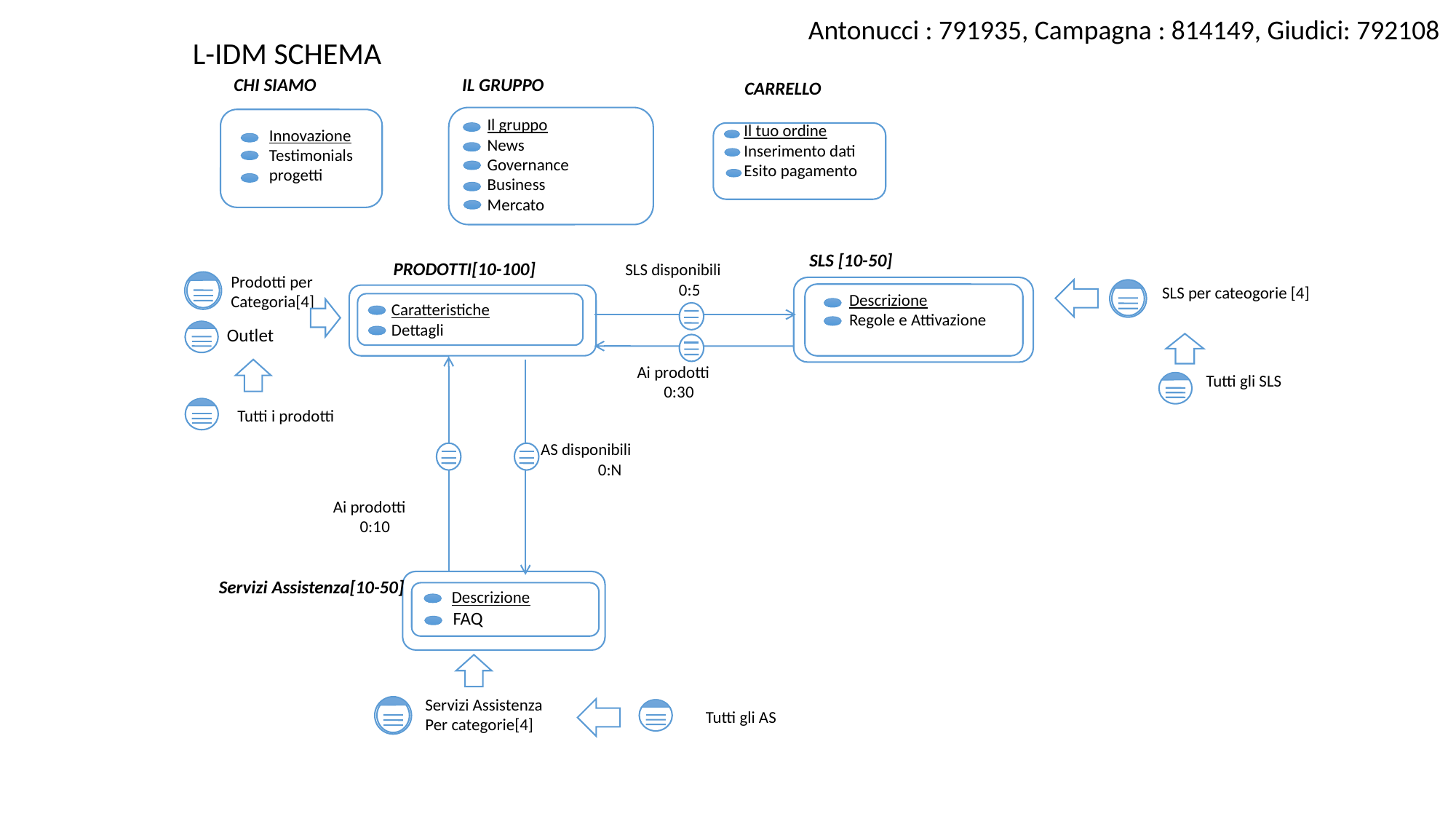

Antonucci : 791935, Campagna : 814149, Giudici: 792108
# L-IDM SCHEMA
CHI SIAMO

IL GRUPPO

CARRELLO

Il gruppo
News
Governance
Business
Mercato

Il tuo ordine
Inserimento dati
Esito pagamento
Innovazione
Testimonials
progetti

SLS [10-50]

PRODOTTI[10-100]
SLS disponibili
              0:5

Prodotti per
Categoria[4]

SLS per cateogorie [4]

Descrizione
Regole e Attivazione

Caratteristiche
Dettagli

Outlet

Ai prodotti
       0:30

Tutti gli SLS

Tutti i prodotti
AS disponibili
               0:N

Ai prodotti
       0:10
Servizi Assistenza[10-50]

Descrizione

FAQ

Servizi Assistenza
Per categorie[4]

Tutti gli AS